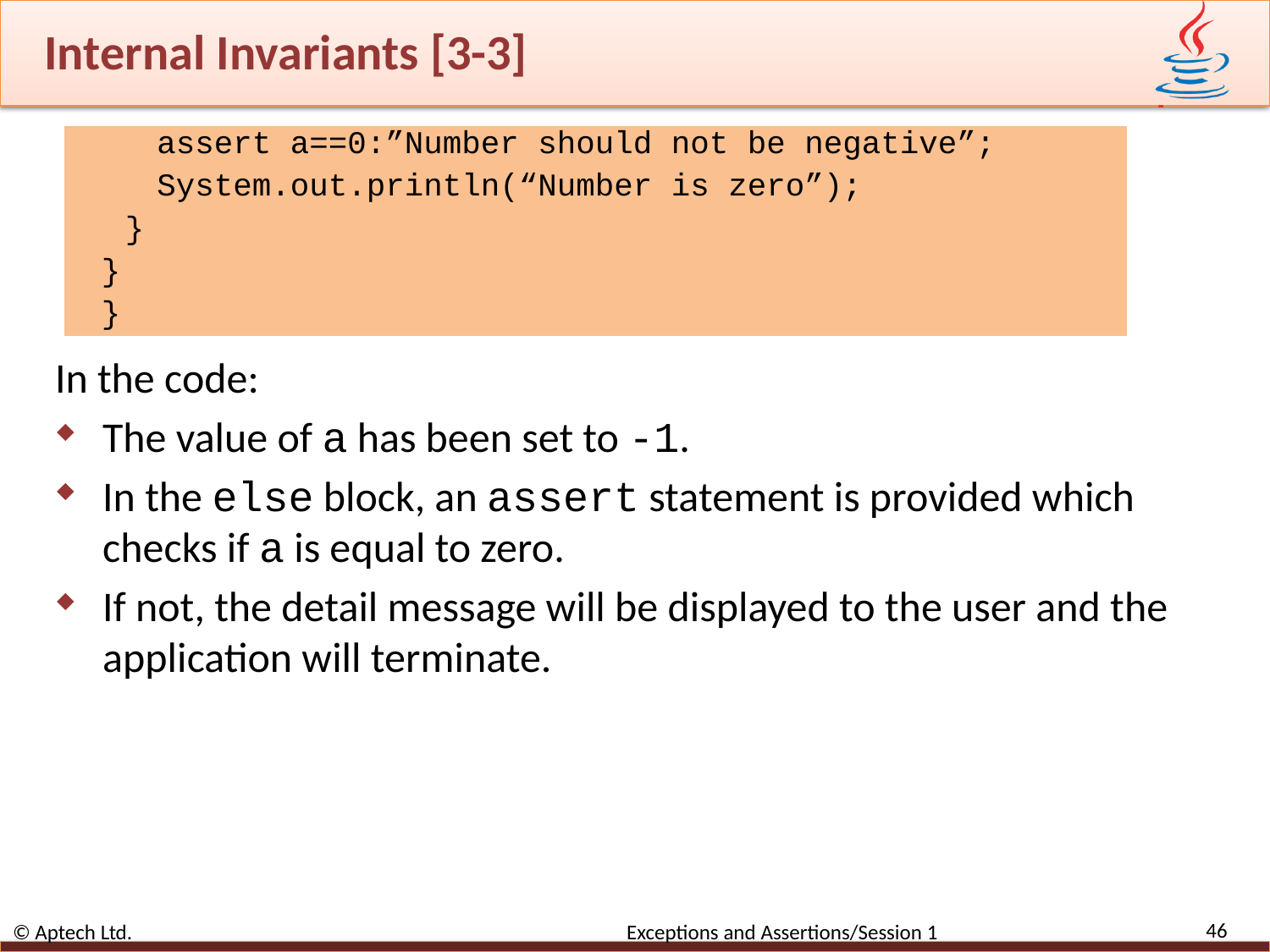

# Internal Invariants [3-3]
assert a==0:”Number should not be negative”;
System.out.println(“Number is zero”);
}
}
}

In the code:
The value of a has been set to -1.
In the else block, an assert statement is provided which checks if a is equal to zero.
If not, the detail message will be displayed to the user and the application will terminate.
46
© Aptech Ltd.                                                                                                      Exceptions and Assertions/Session 1